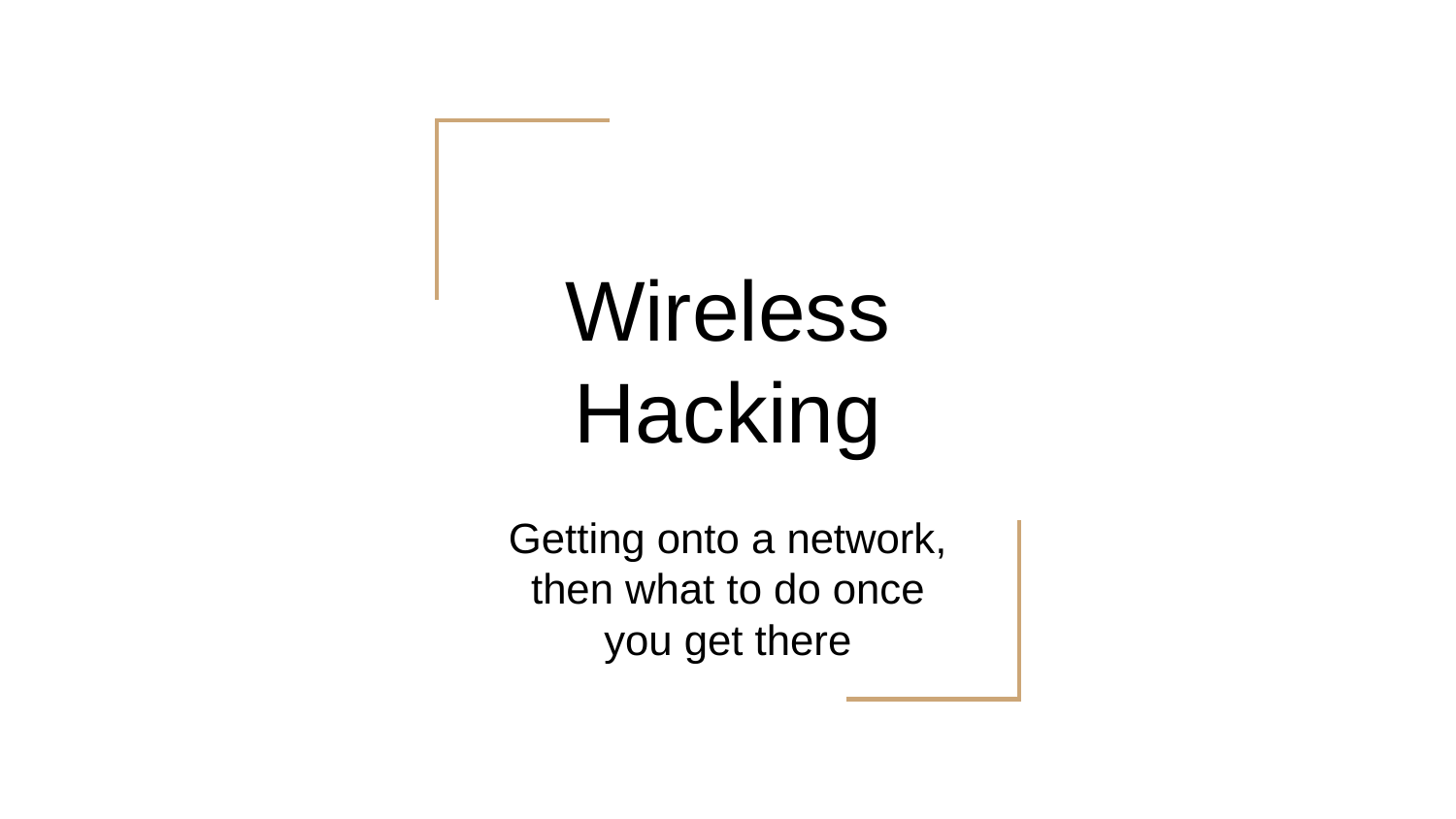

# Wireless Hacking
Getting onto a network, then what to do once you get there